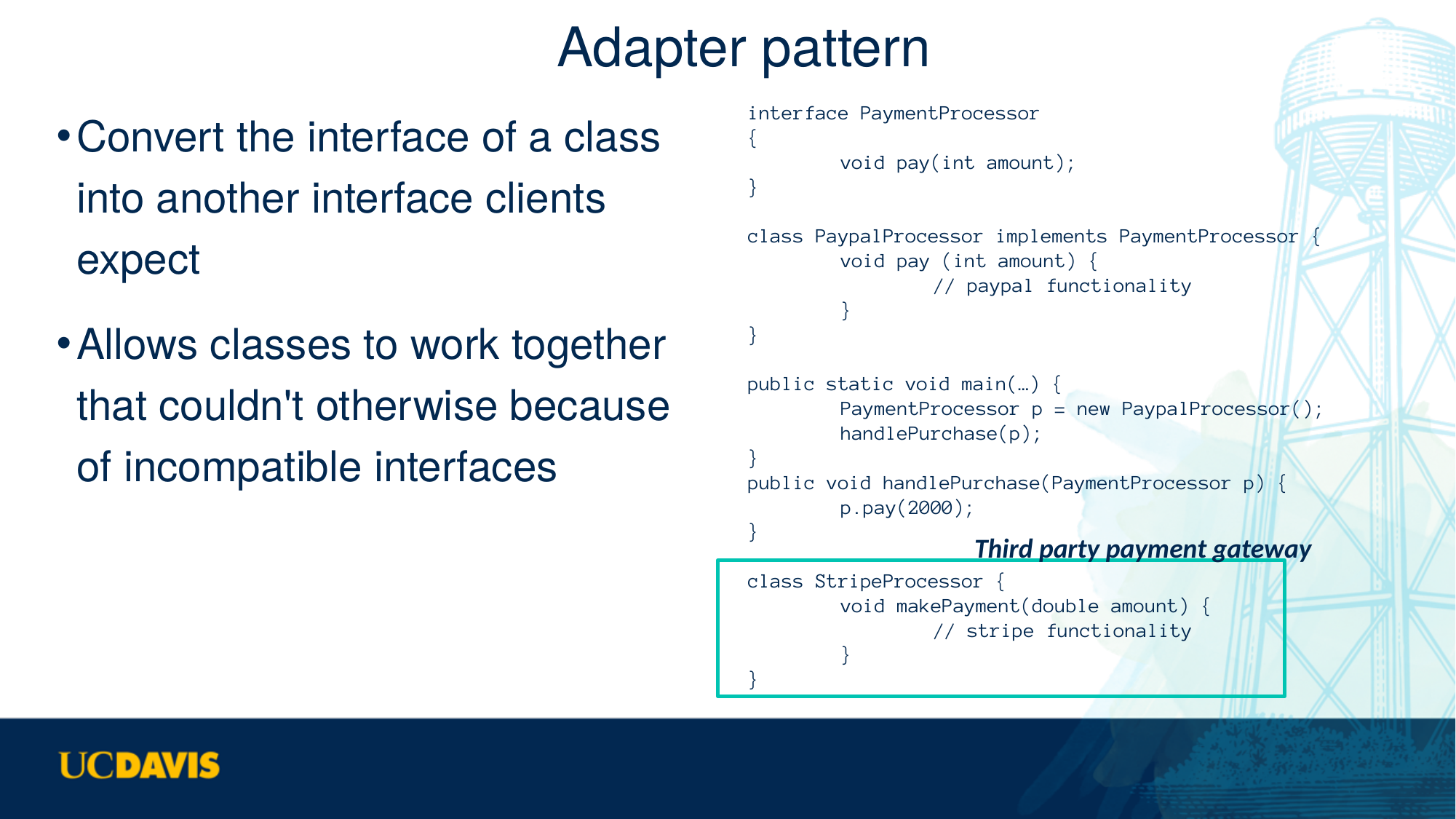

# Adapter pattern
Convert the interface of a class into another interface clients expect
Allows classes to work together that couldn't otherwise because of incompatible interfaces
interface PaymentProcessor
{
	void pay(int amount);
}
class PaypalProcessor implements PaymentProcessor {
	void pay (int amount) {
		// paypal functionality
	}
}

public static void main(…) {
	PaymentProcessor p = new PaypalProcessor();
	handlePurchase(p);
}
public void handlePurchase(PaymentProcessor p) {
	p.pay(2000);
}

class StripeProcessor {
	void makePayment(double amount) {
		// stripe functionality
	}
}

Third party payment gateway